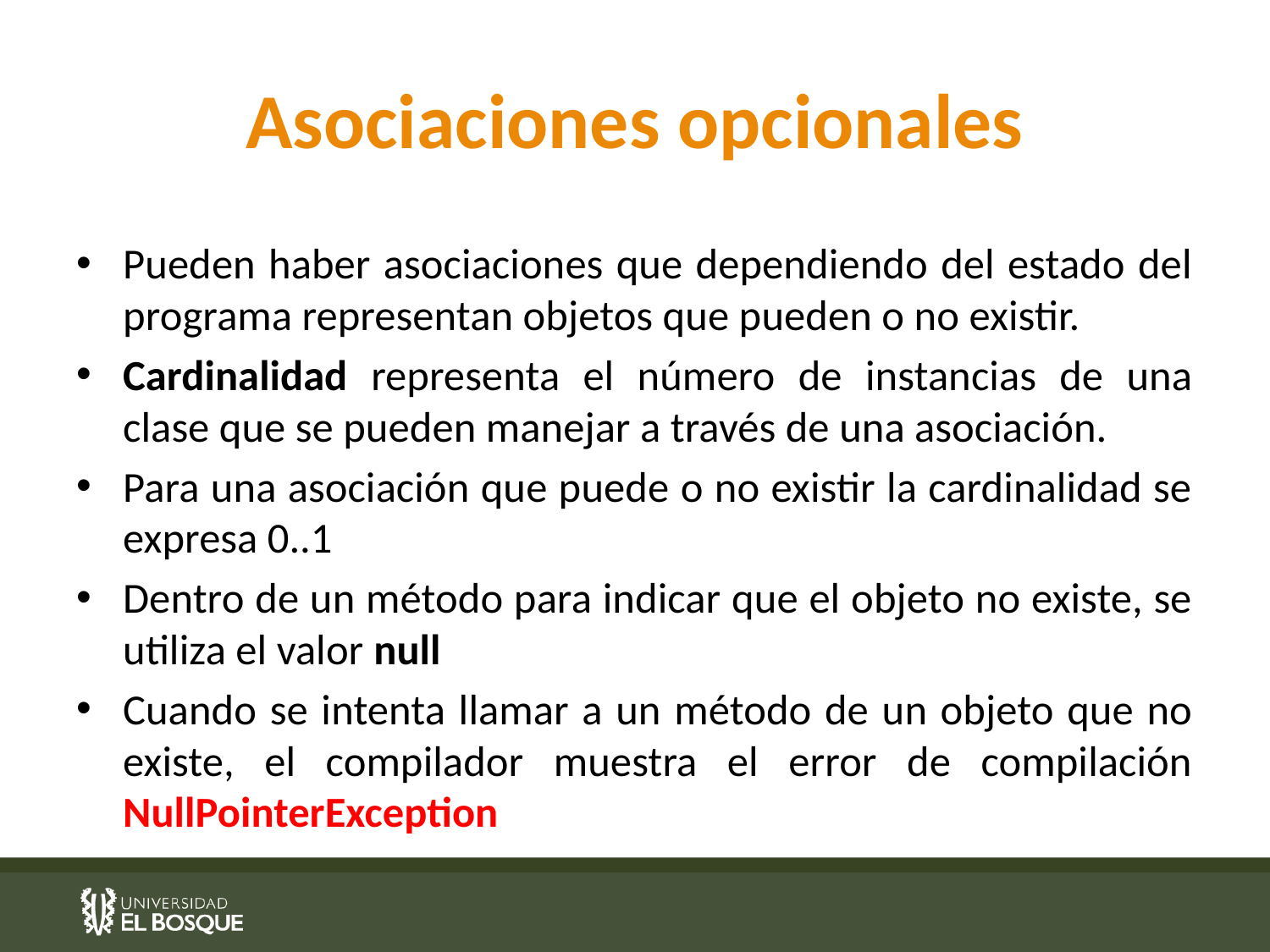

# Asociaciones opcionales
Pueden haber asociaciones que dependiendo del estado del programa representan objetos que pueden o no existir.
Cardinalidad representa el número de instancias de una clase que se pueden manejar a través de una asociación.
Para una asociación que puede o no existir la cardinalidad se expresa 0..1
Dentro de un método para indicar que el objeto no existe, se utiliza el valor null
Cuando se intenta llamar a un método de un objeto que no existe, el compilador muestra el error de compilación NullPointerException